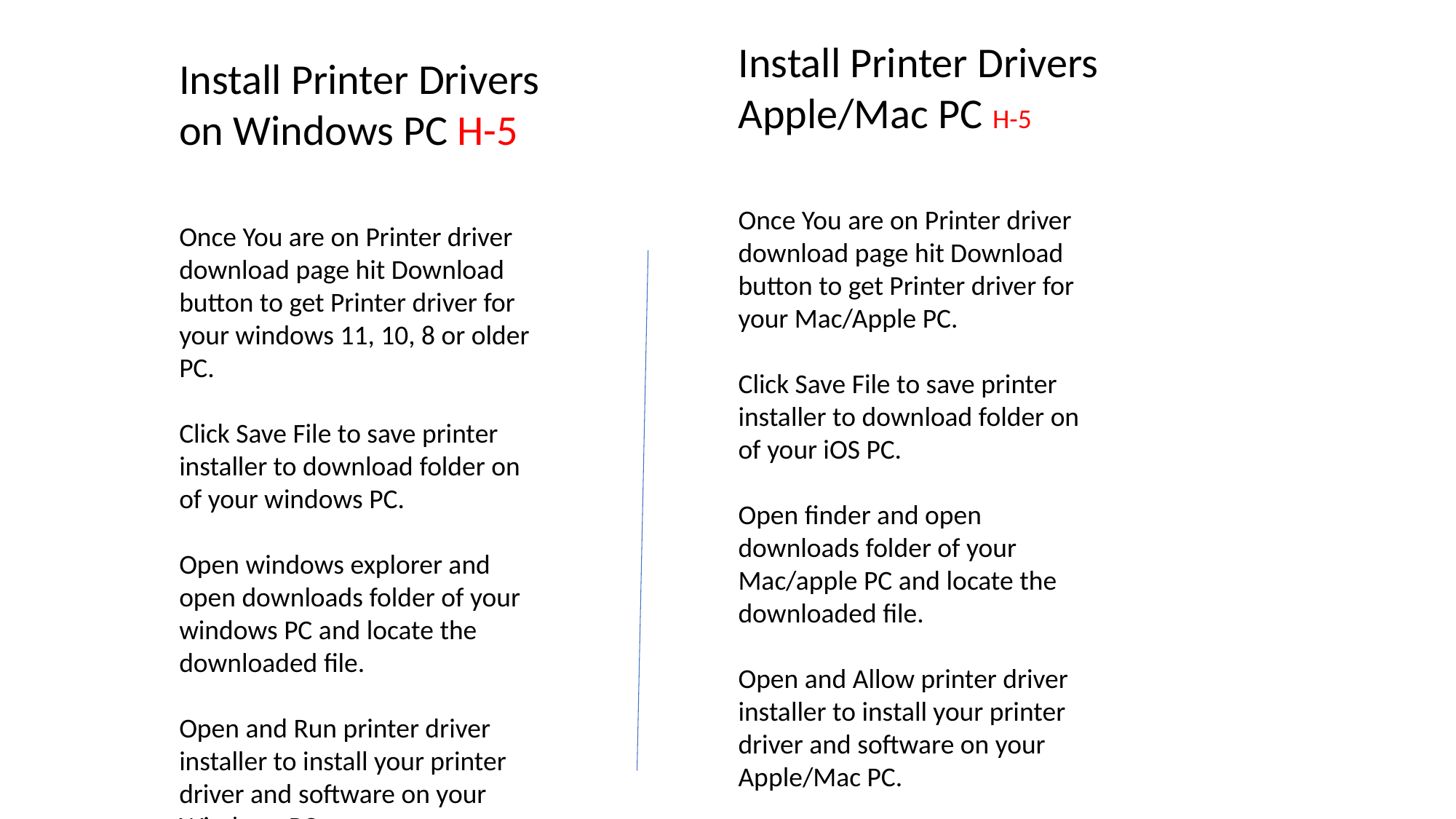

Install Printer Drivers Apple/Mac PC H-5
Once You are on Printer driver download page hit Download button to get Printer driver for your Mac/Apple PC.

Click Save File to save printer installer to download folder on of your iOS PC.

Open finder and open downloads folder of your Mac/apple PC and locate the downloaded file.

Open and Allow printer driver installer to install your printer driver and software on your Apple/Mac PC.
Install Printer Drivers on Windows PC H-5
Once You are on Printer driver download page hit Download button to get Printer driver for your windows 11, 10, 8 or older PC.
Click Save File to save printer installer to download folder on of your windows PC.

Open windows explorer and open downloads folder of your windows PC and locate the downloaded file.

Open and Run printer driver installer to install your printer driver and software on your Windows PC.